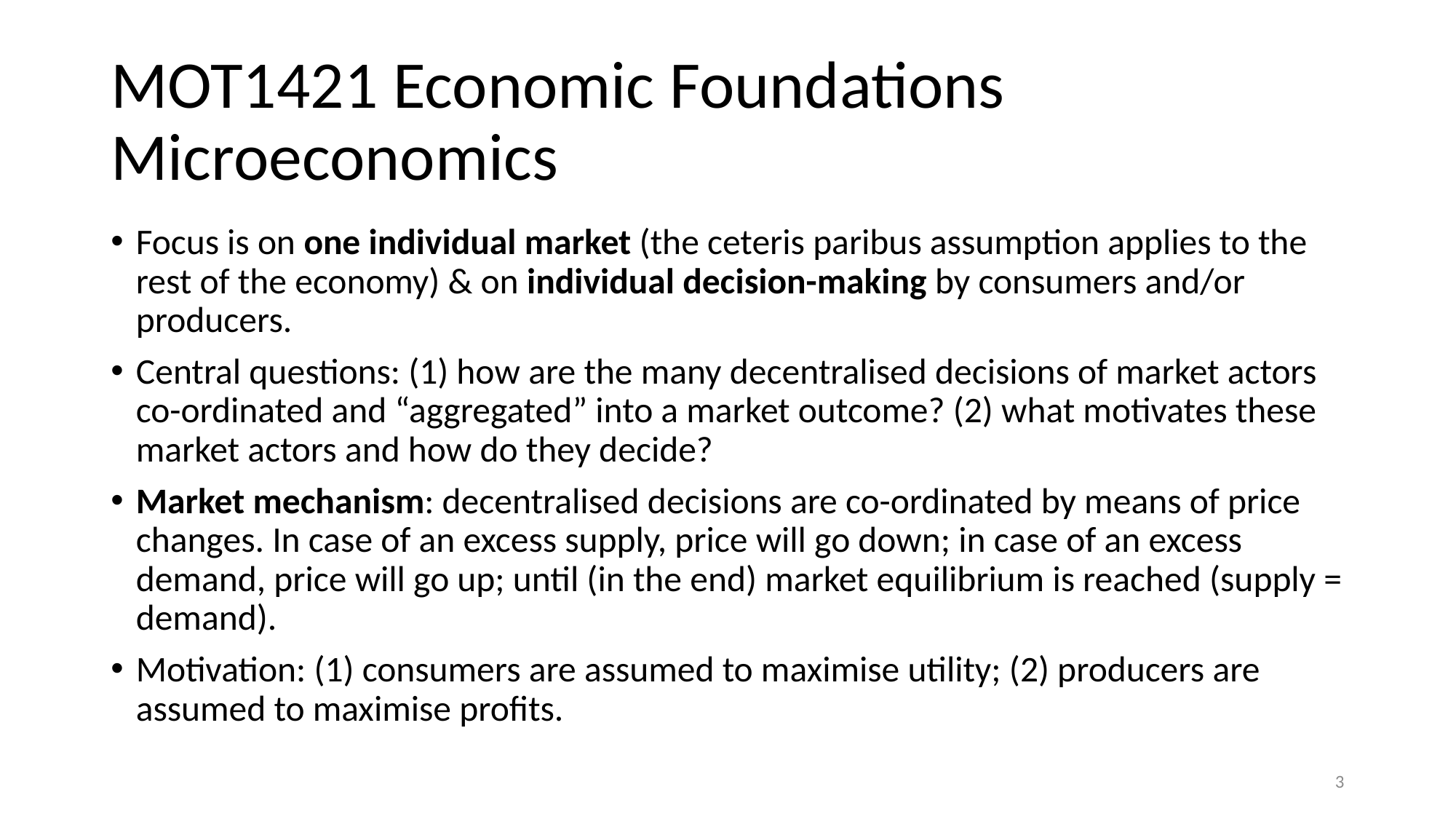

# MOT1421 Economic Foundations Microeconomics
Focus is on one individual market (the ceteris paribus assumption applies to the rest of the economy) & on individual decision-making by consumers and/or producers.
Central questions: (1) how are the many decentralised decisions of market actors co-ordinated and “aggregated” into a market outcome? (2) what motivates these market actors and how do they decide?
Market mechanism: decentralised decisions are co-ordinated by means of price changes. In case of an excess supply, price will go down; in case of an excess demand, price will go up; until (in the end) market equilibrium is reached (supply = demand).
Motivation: (1) consumers are assumed to maximise utility; (2) producers are assumed to maximise profits.
3